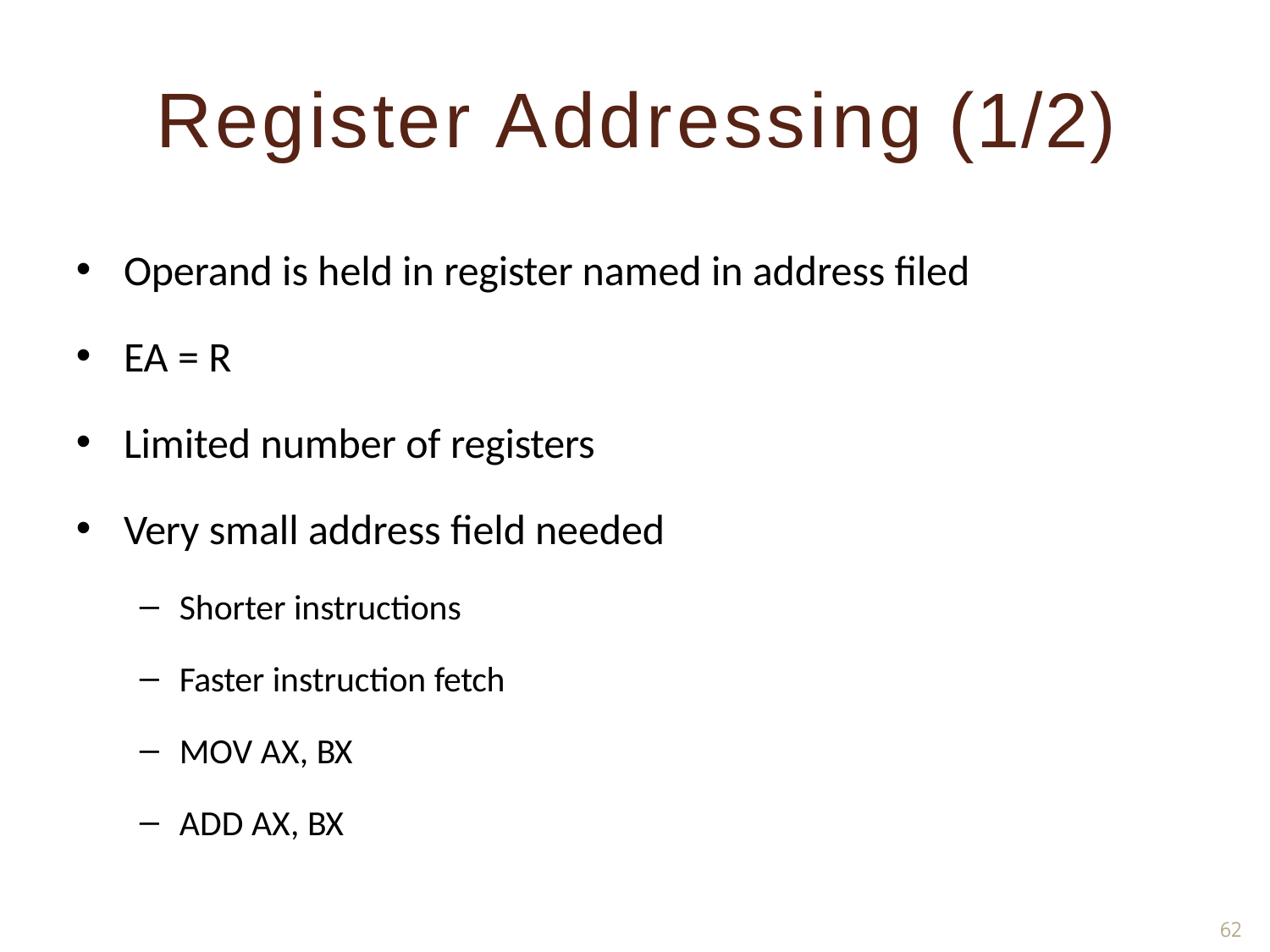

# Register Addressing (1/2)
Operand is held in register named in address filed
EA = R
Limited number of registers
Very small address field needed
Shorter instructions
Faster instruction fetch
MOV AX, BX
ADD AX, BX
62